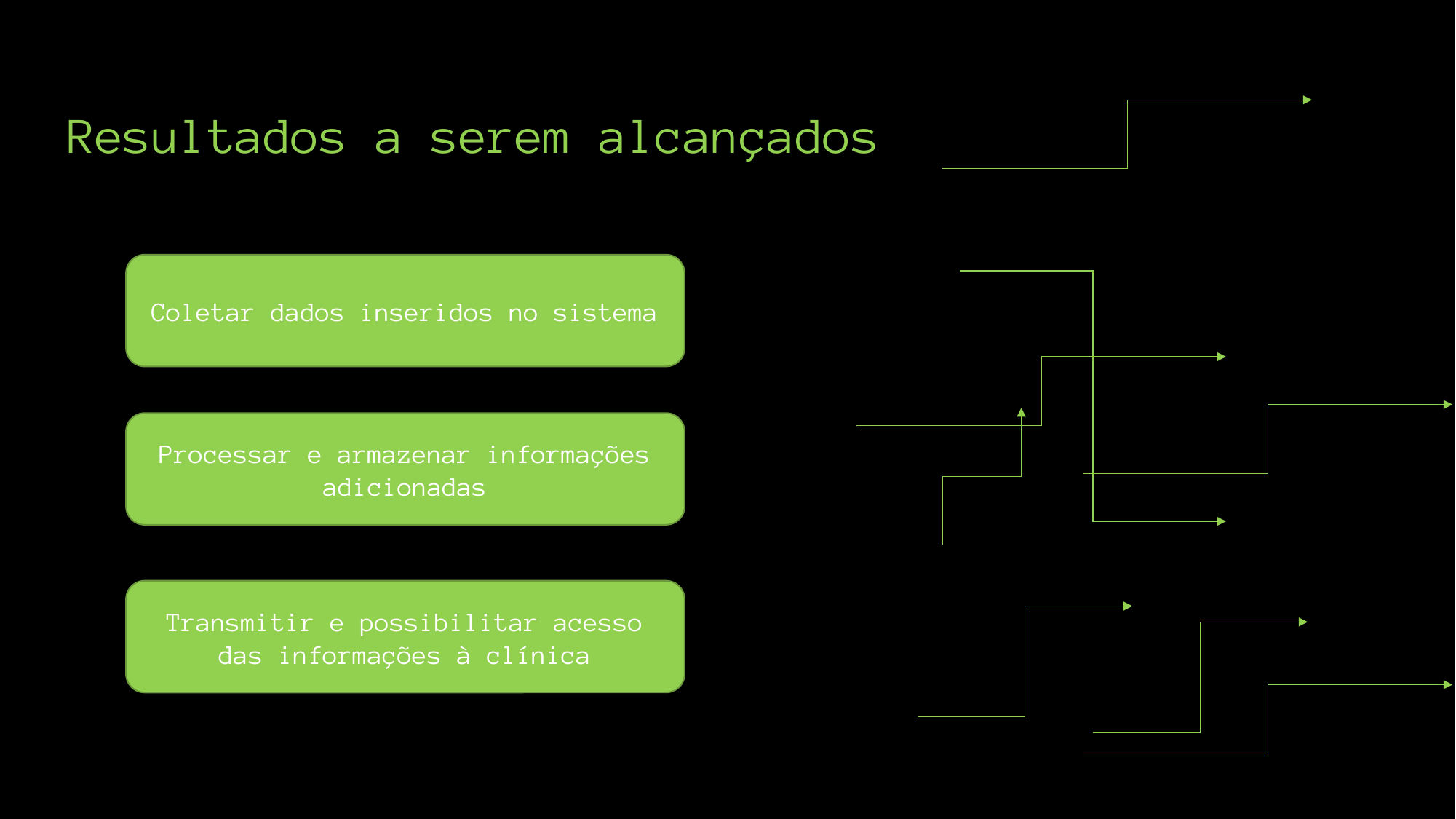

# Resultados a serem alcançados
Coletar dados inseridos no sistema
Processar e armazenar informações adicionadas
Transmitir e possibilitar acesso das informações à clínica